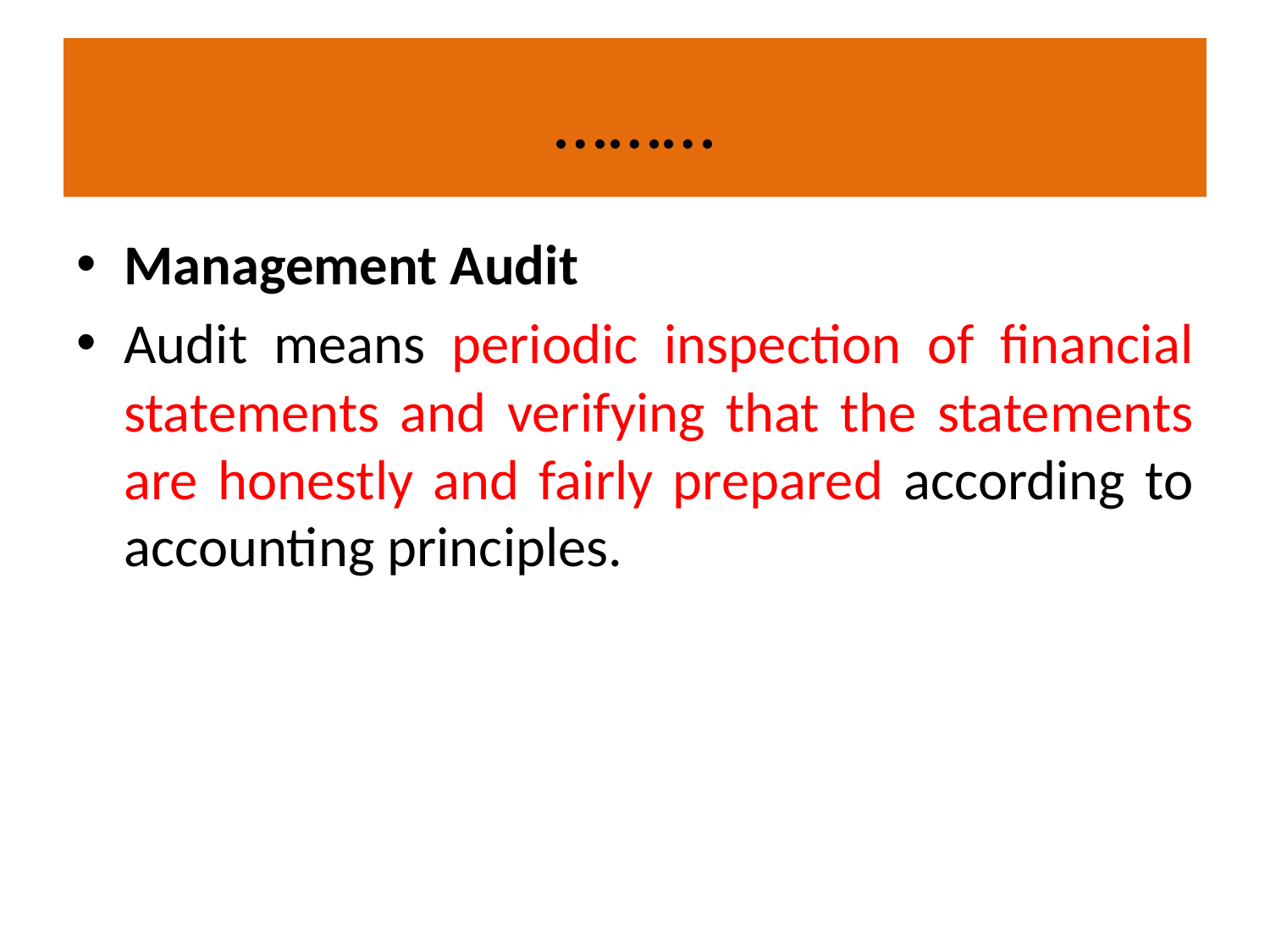

# ………
Management Audit
Audit means periodic inspection of financial statements and verifying that the statements are honestly and fairly prepared according to accounting principles.